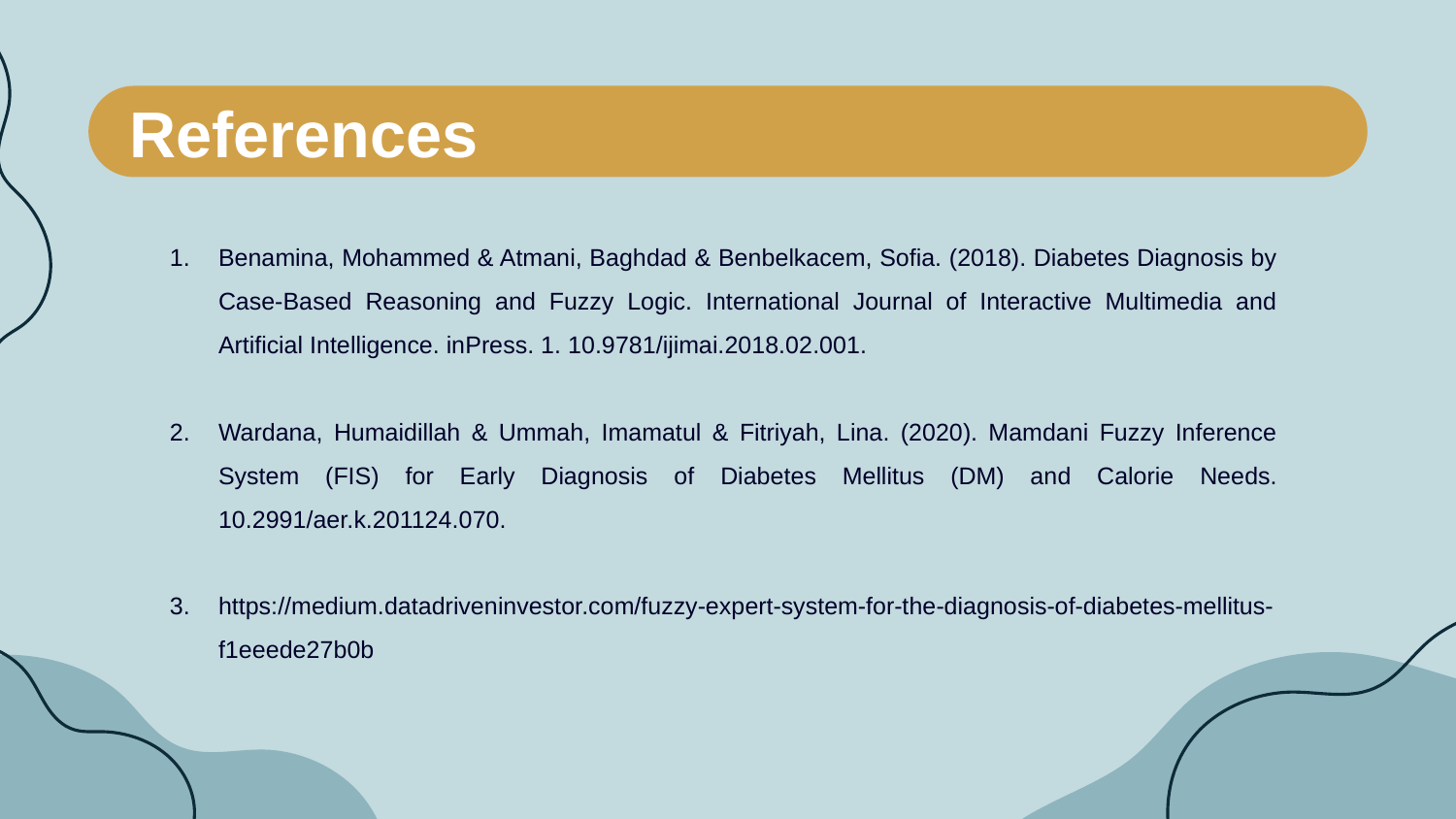

References
Benamina, Mohammed & Atmani, Baghdad & Benbelkacem, Sofia. (2018). Diabetes Diagnosis by Case-Based Reasoning and Fuzzy Logic. International Journal of Interactive Multimedia and Artificial Intelligence. inPress. 1. 10.9781/ijimai.2018.02.001.

Wardana, Humaidillah & Ummah, Imamatul & Fitriyah, Lina. (2020). Mamdani Fuzzy Inference System (FIS) for Early Diagnosis of Diabetes Mellitus (DM) and Calorie Needs. 10.2991/aer.k.201124.070.

https://medium.datadriveninvestor.com/fuzzy-expert-system-for-the-diagnosis-of-diabetes-mellitus-f1eeede27b0b